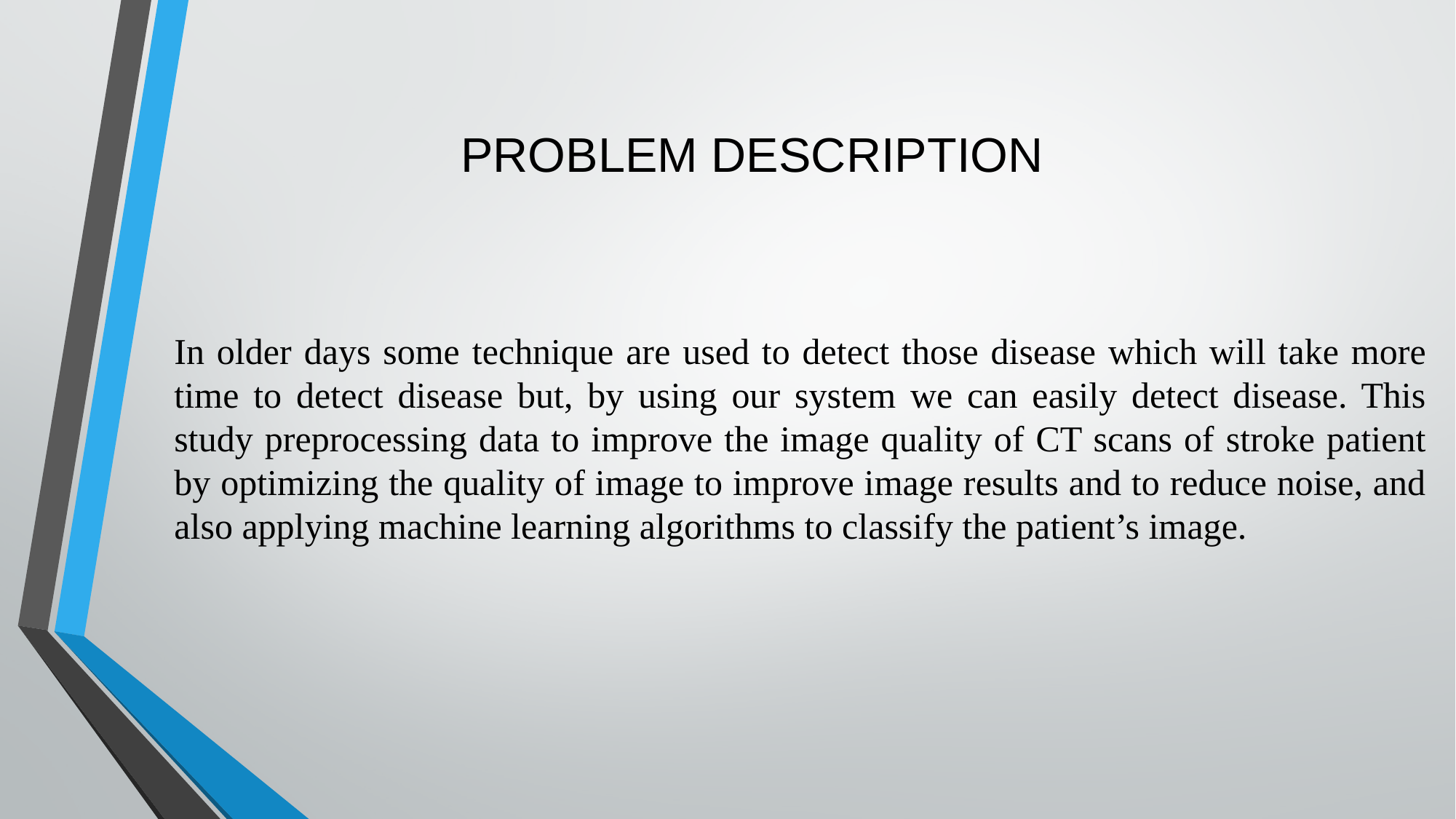

# PROBLEM DESCRIPTION
	In older days some technique are used to detect those disease which will take more time to detect disease but, by using our system we can easily detect disease. This study preprocessing data to improve the image quality of CT scans of stroke patient by optimizing the quality of image to improve image results and to reduce noise, and also applying machine learning algorithms to classify the patient’s image.